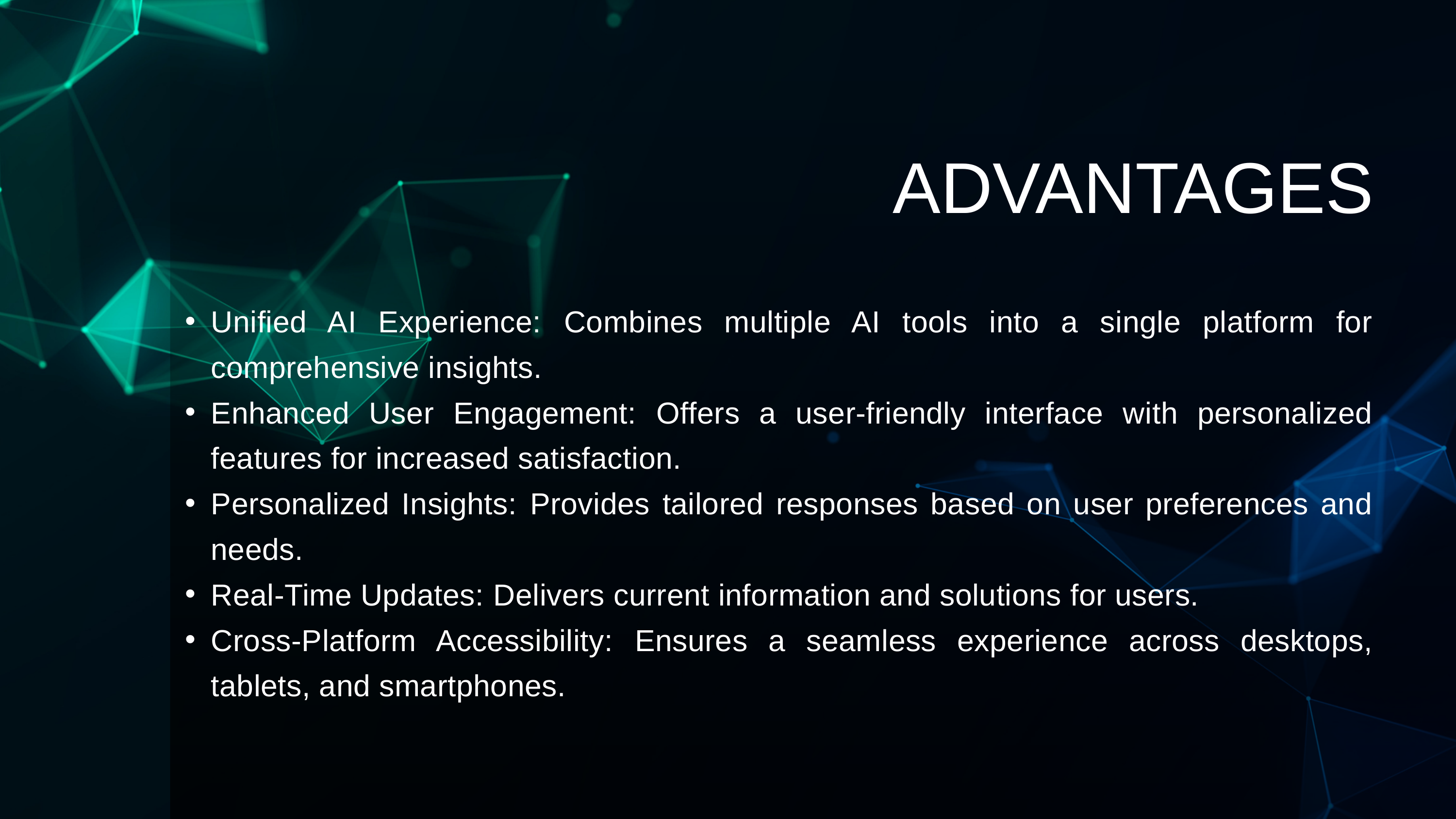

ADVANTAGES
Unified AI Experience: Combines multiple AI tools into a single platform for comprehensive insights.
Enhanced User Engagement: Offers a user-friendly interface with personalized features for increased satisfaction.
Personalized Insights: Provides tailored responses based on user preferences and needs.
Real-Time Updates: Delivers current information and solutions for users.
Cross-Platform Accessibility: Ensures a seamless experience across desktops, tablets, and smartphones.